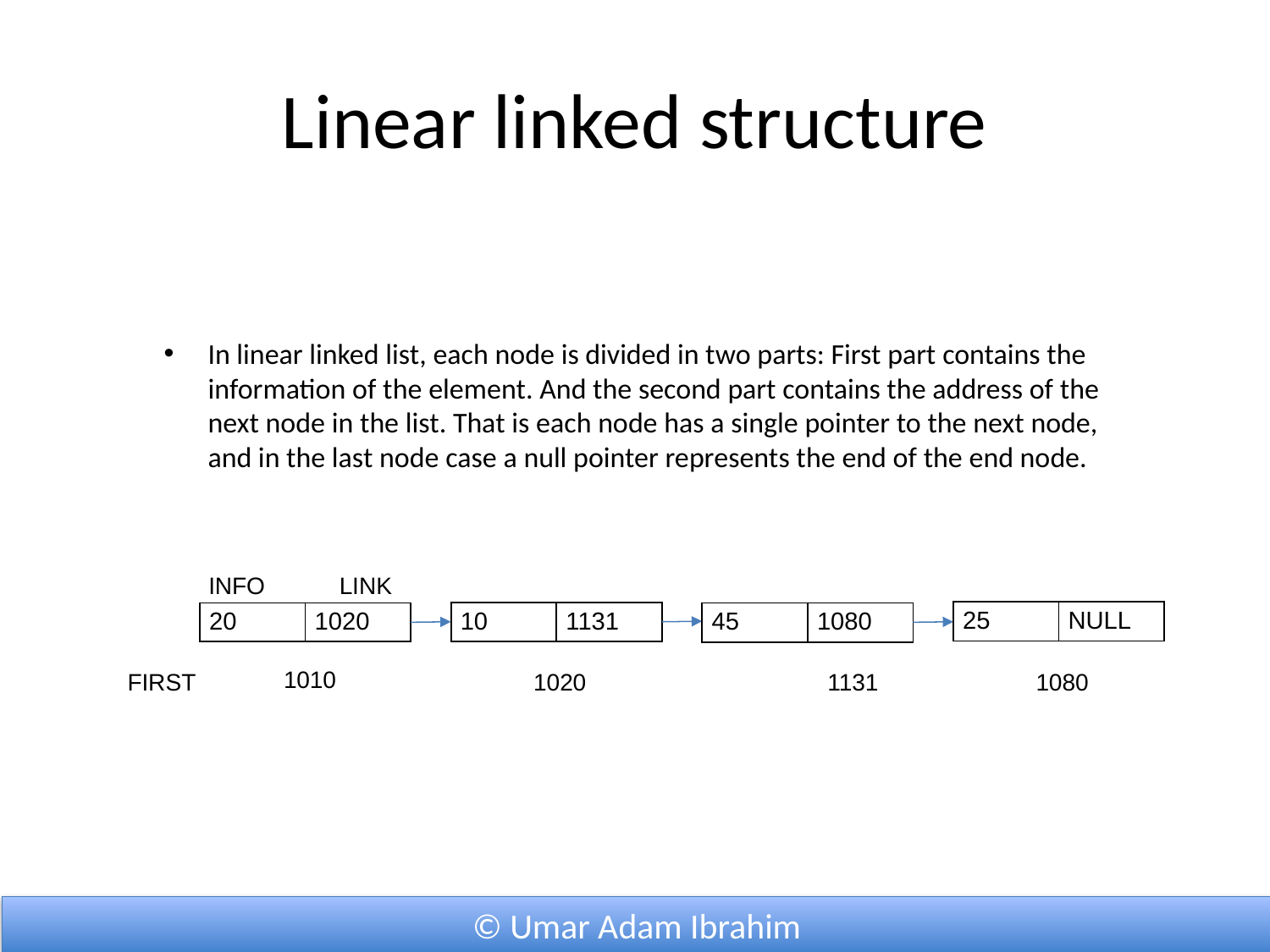

# Linear linked structure
In linear linked list, each node is divided in two parts: First part contains the information of the element. And the second part contains the address of the next node in the list. That is each node has a single pointer to the next node, and in the last node case a null pointer represents the end of the end node.
INFO
LINK
| 25 | NULL |
| --- | --- |
| 10 | 1131 |
| --- | --- |
| 20 | 1020 |
| --- | --- |
| 45 | 1080 |
| --- | --- |
1010
FIRST
1020
1131
1080
© Umar Adam Ibrahim